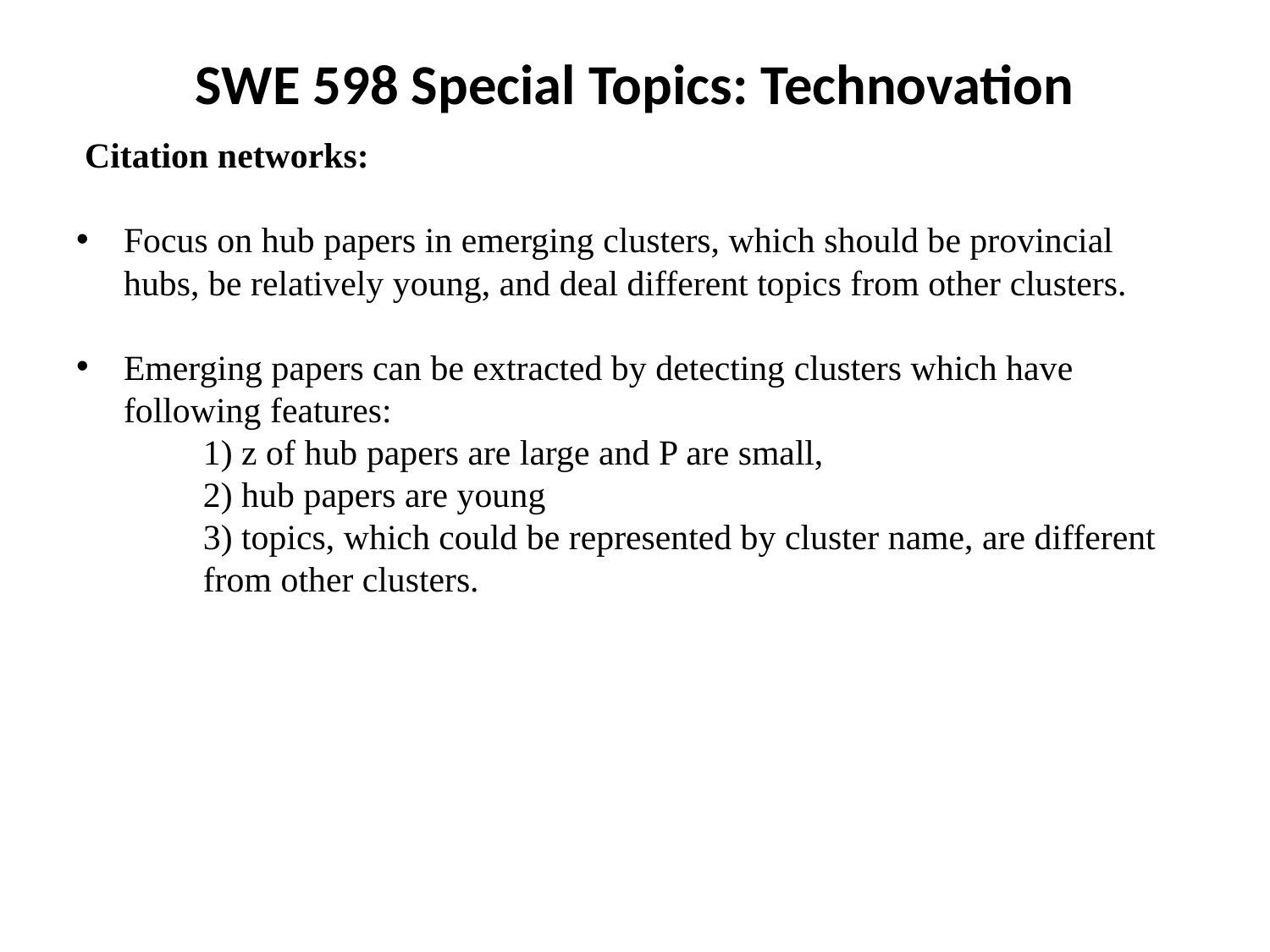

SWE 598 Special Topics: Technovation
 Citation networks:

Focus on hub papers in emerging clusters, which should be provincial hubs, be relatively young, and deal different topics from other clusters.

Emerging papers can be extracted by detecting clusters which have following features:
 	1) z of hub papers are large and P are small,
	2) hub papers are young
	3) topics, which could be represented by cluster name, are different 	from other clusters.